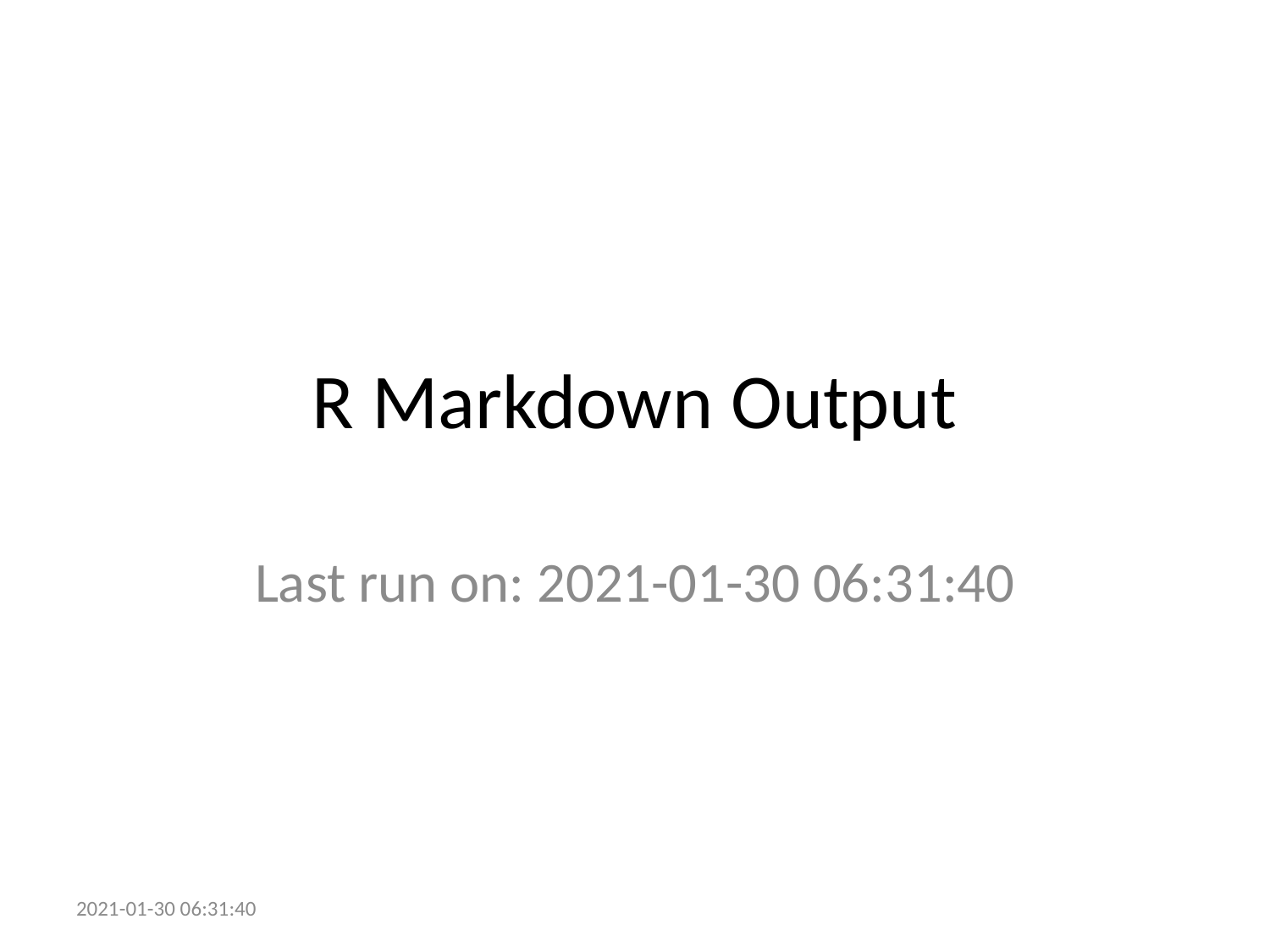

# R Markdown Output
Last run on: 2021-01-30 06:31:40
2021-01-30 06:31:40